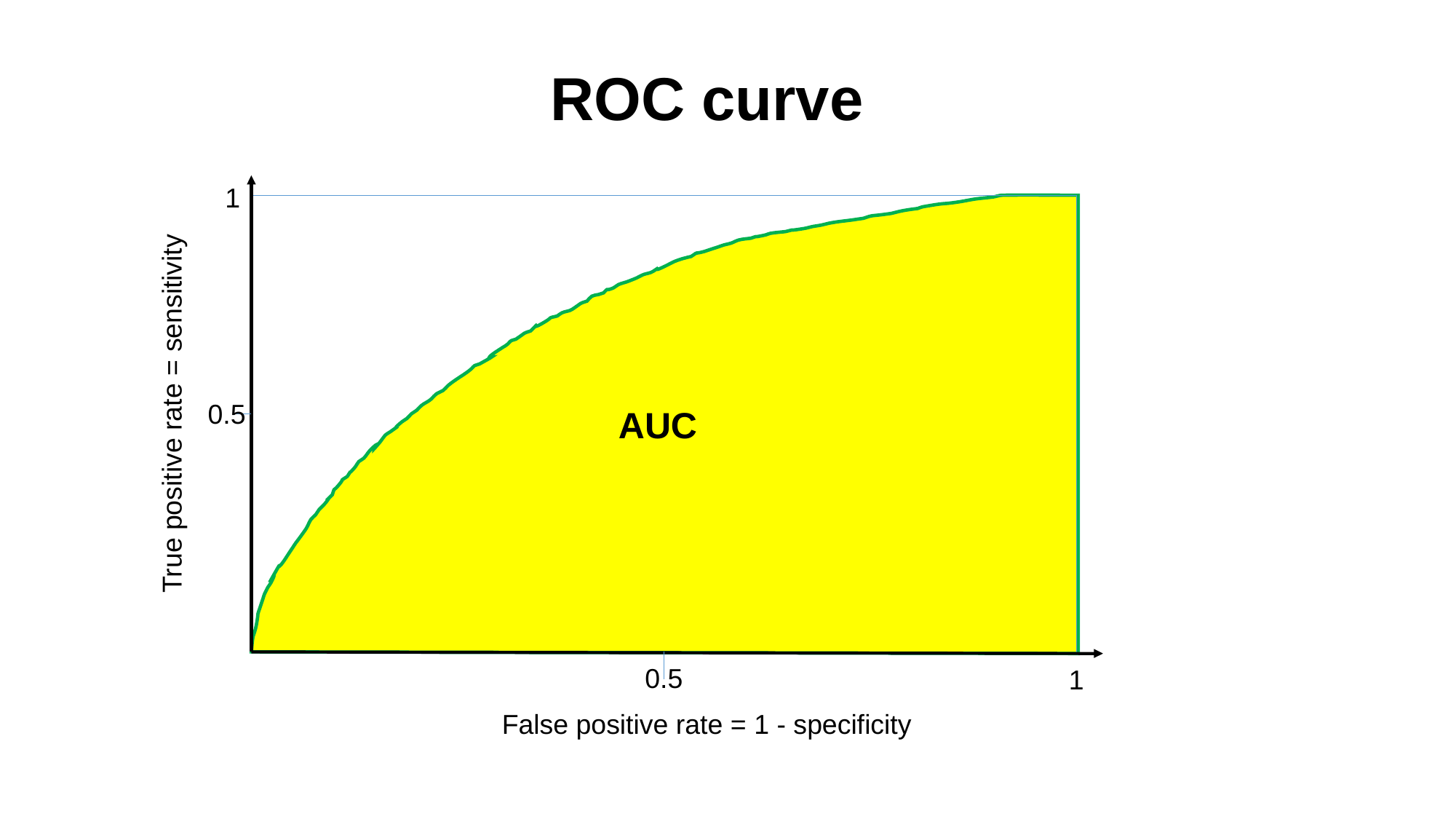

ROC curve
1

True positive rate = sensitivity
0.5
AUC
0.5
1
False positive rate = 1 - specificity